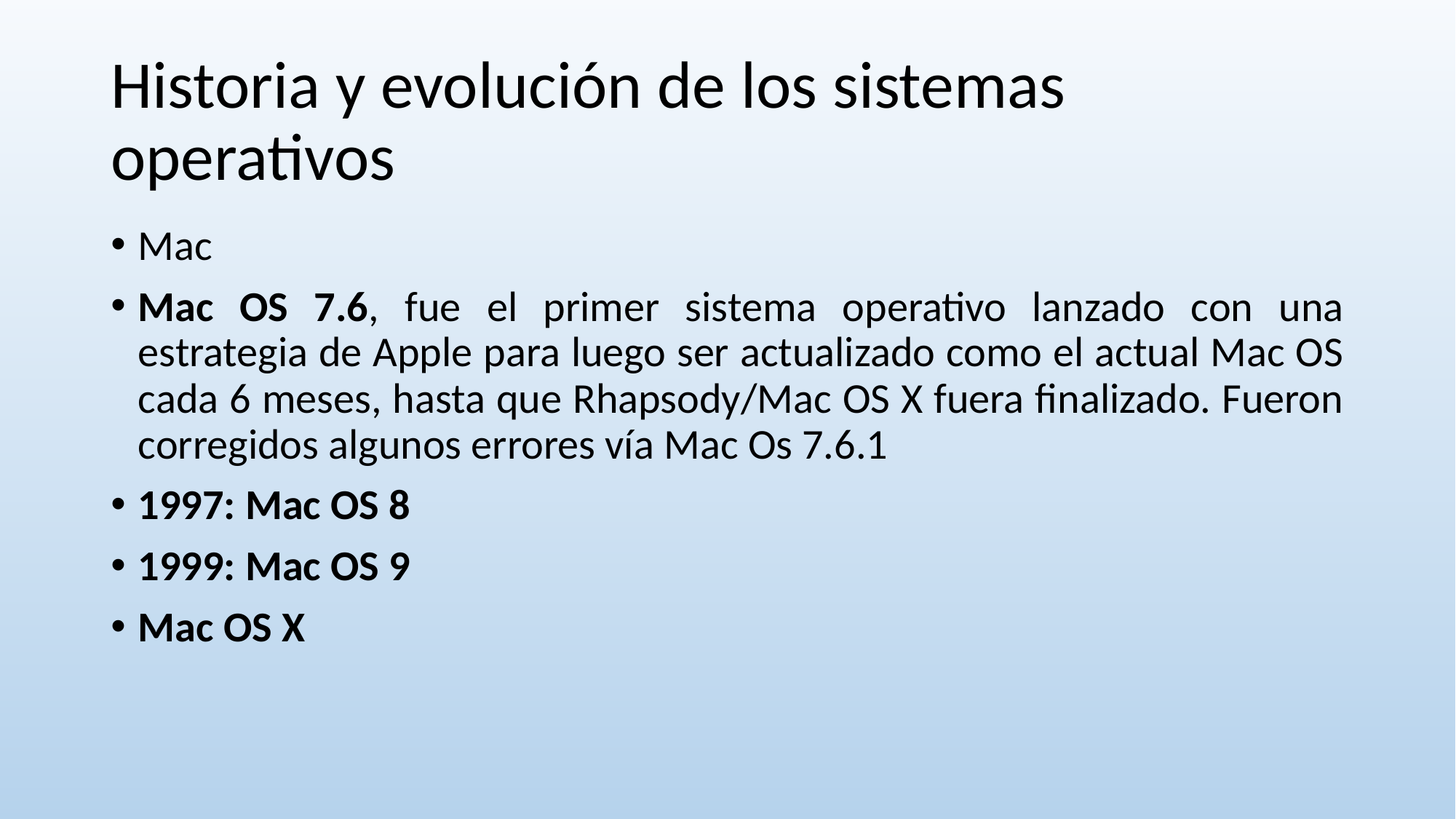

# Historia y evolución de los sistemas operativos
Mac
Mac OS 7.6, fue el primer sistema operativo lanzado con una estrategia de Apple para luego ser actualizado como el actual Mac OS cada 6 meses, hasta que Rhapsody/Mac OS X fuera finalizado. Fueron corregidos algunos errores vía Mac Os 7.6.1
1997: Mac OS 8
1999: Mac OS 9
Mac OS X